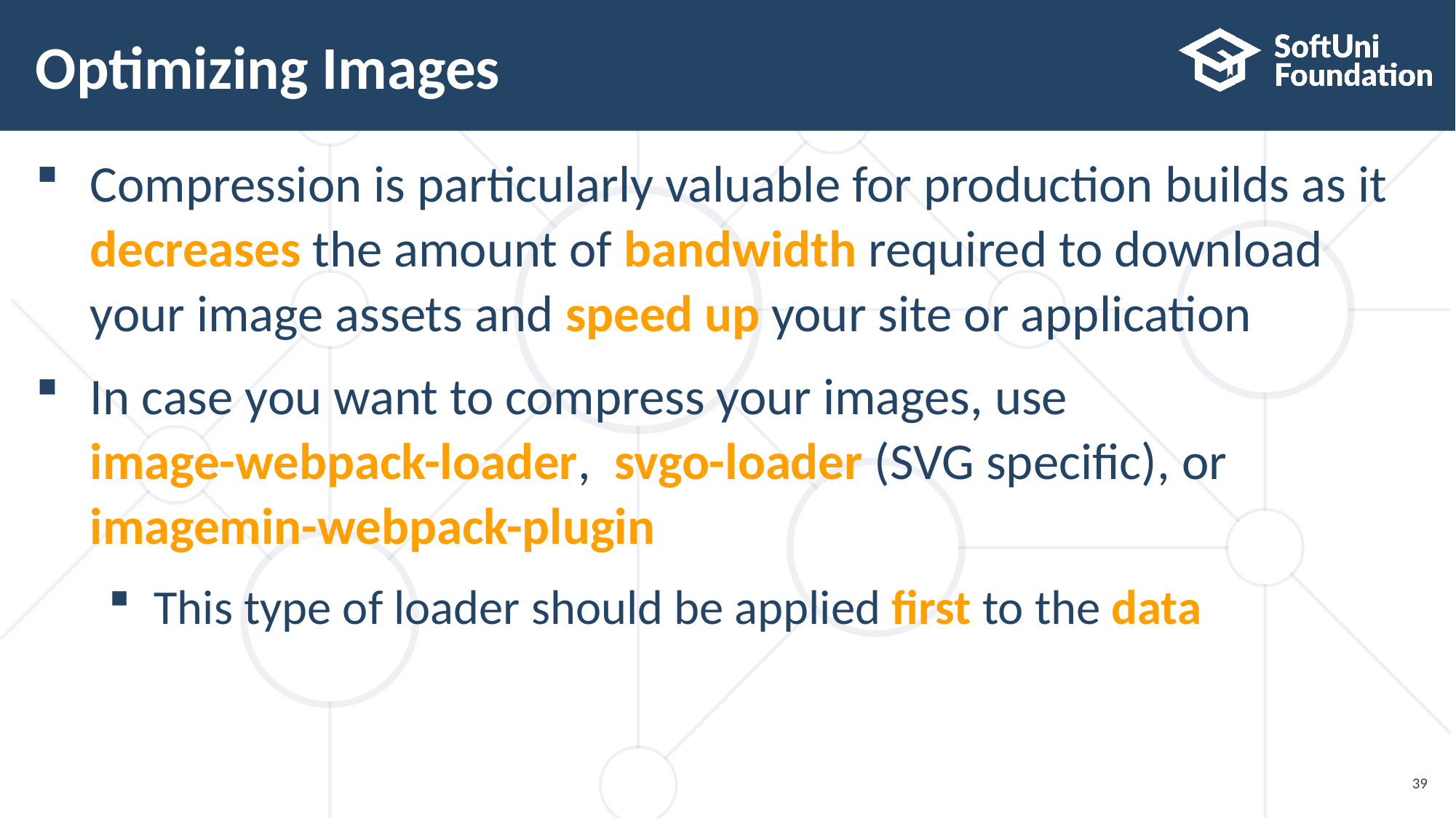

# Optimizing Images
Compression is particularly valuable for production builds as it decreases the amount of bandwidth required to download
your image assets and speed up your site or application
In case you want to compress your images, use
image-webpack-loader,  svgo-loader (SVG specific), or
imagemin-webpack-plugin
This type of loader should be applied first to the data

39